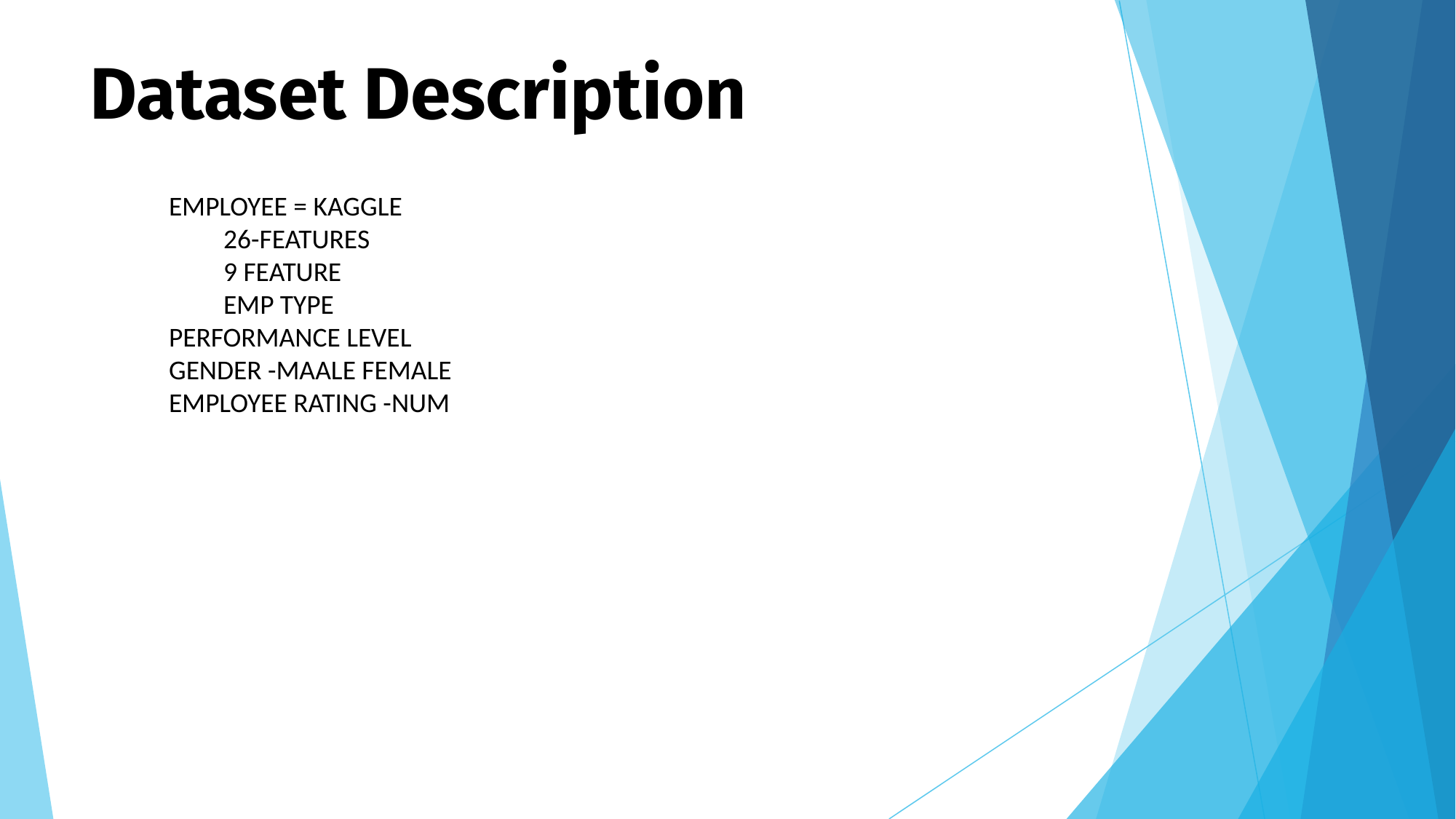

# Dataset Description
EMPLOYEE = KAGGLE
26-FEATURES
9 FEATURE
EMP TYPE
PERFORMANCE LEVEL
GENDER -MAALE FEMALE
EMPLOYEE RATING -NUM